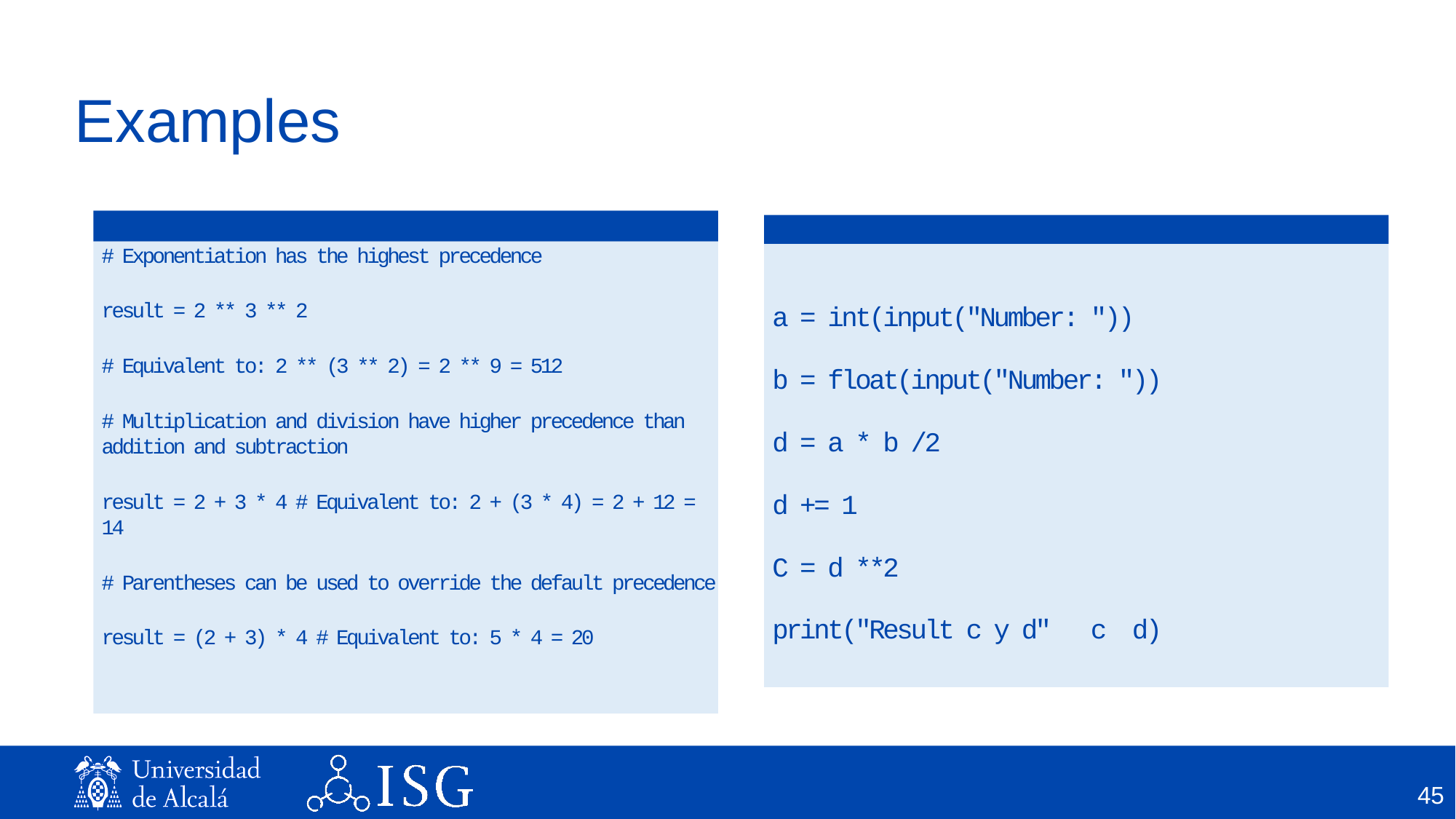

# Examples

# Exponentiation has the highest precedence
result = 2 ** 3 ** 2
# Equivalent to: 2 ** (3 ** 2) = 2 ** 9 = 512
# Multiplication and division have higher precedence than addition and subtraction
result = 2 + 3 * 4 # Equivalent to: 2 + (3 * 4) = 2 + 12 = 14
# Parentheses can be used to override the default precedence
result = (2 + 3) * 4 # Equivalent to: 5 * 4 = 20

a = int(input("Number: "))
b = float(input("Number: "))
d = a * b /2
d += 1
C = d **2
print("Result c y d"   c  d)